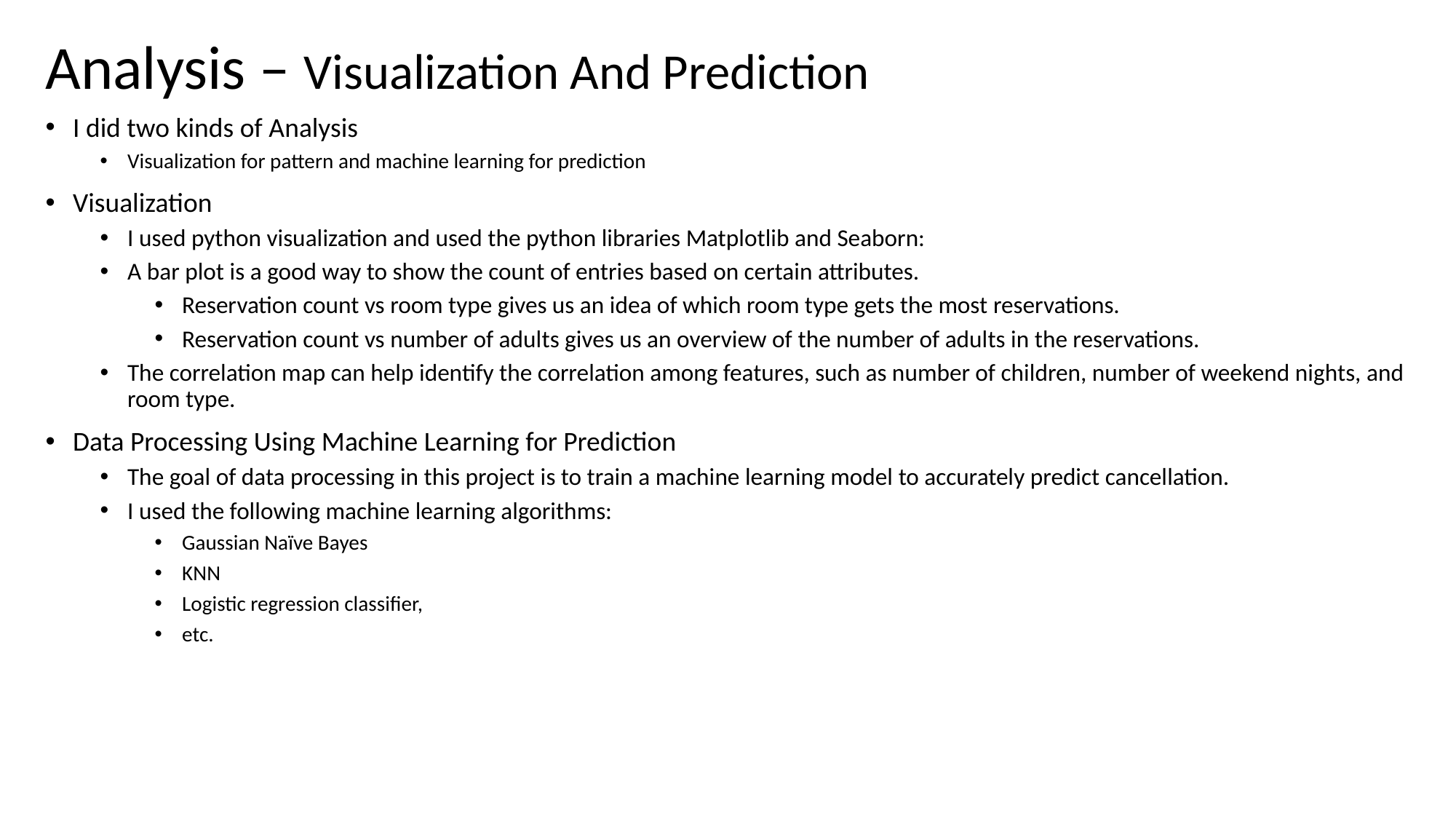

# Analysis – Visualization And Prediction
I did two kinds of Analysis
Visualization for pattern and machine learning for prediction
Visualization
I used python visualization and used the python libraries Matplotlib and Seaborn:
A bar plot is a good way to show the count of entries based on certain attributes.
Reservation count vs room type gives us an idea of which room type gets the most reservations.
Reservation count vs number of adults gives us an overview of the number of adults in the reservations.
The correlation map can help identify the correlation among features, such as number of children, number of weekend nights, and room type.
Data Processing Using Machine Learning for Prediction
The goal of data processing in this project is to train a machine learning model to accurately predict cancellation.
I used the following machine learning algorithms:
Gaussian Naïve Bayes
KNN
Logistic regression classifier,
etc.